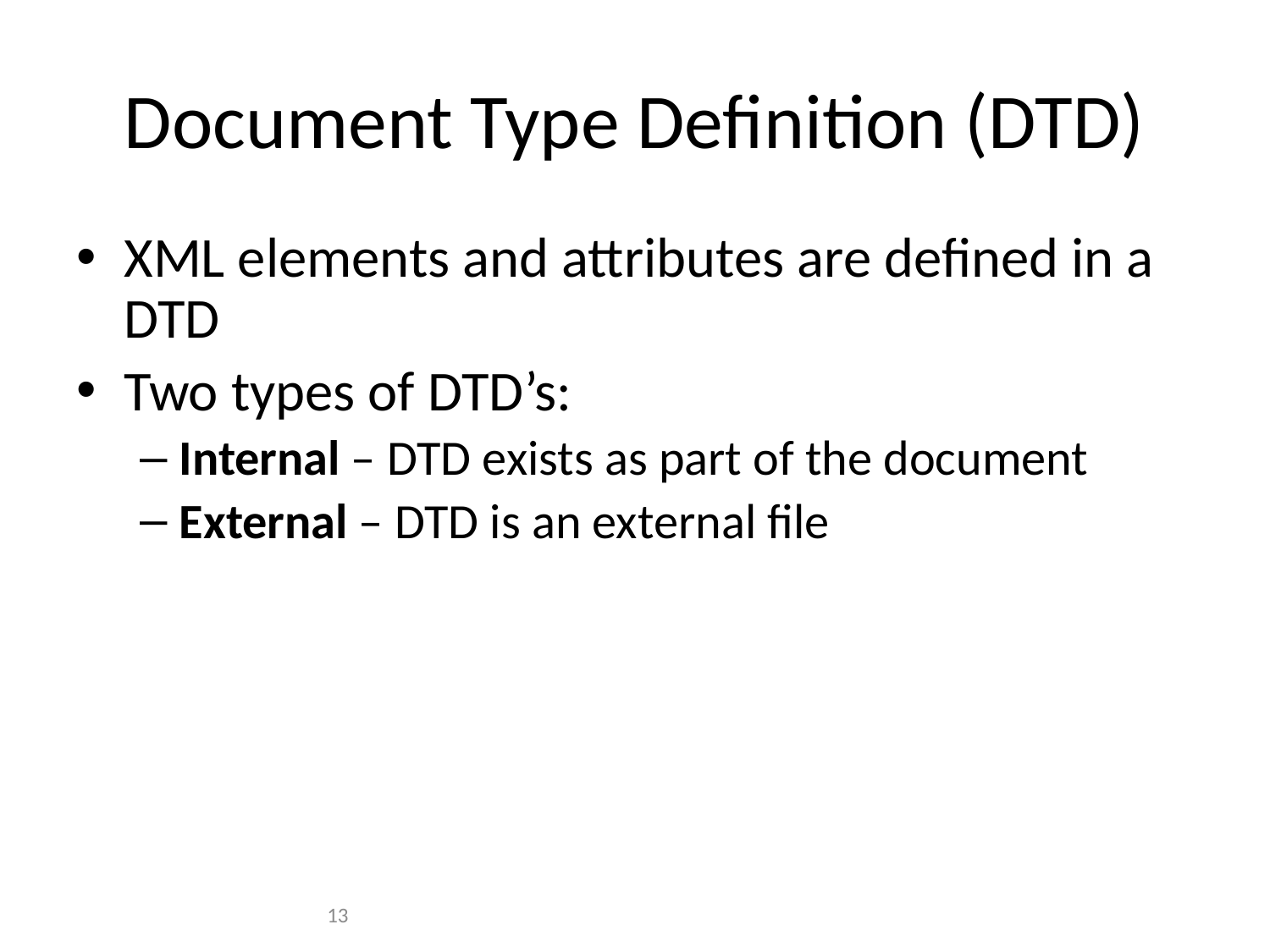

# Document Type Definition (DTD)
XML elements and attributes are defined in a DTD
Two types of DTD’s:
Internal – DTD exists as part of the document
External – DTD is an external file

13